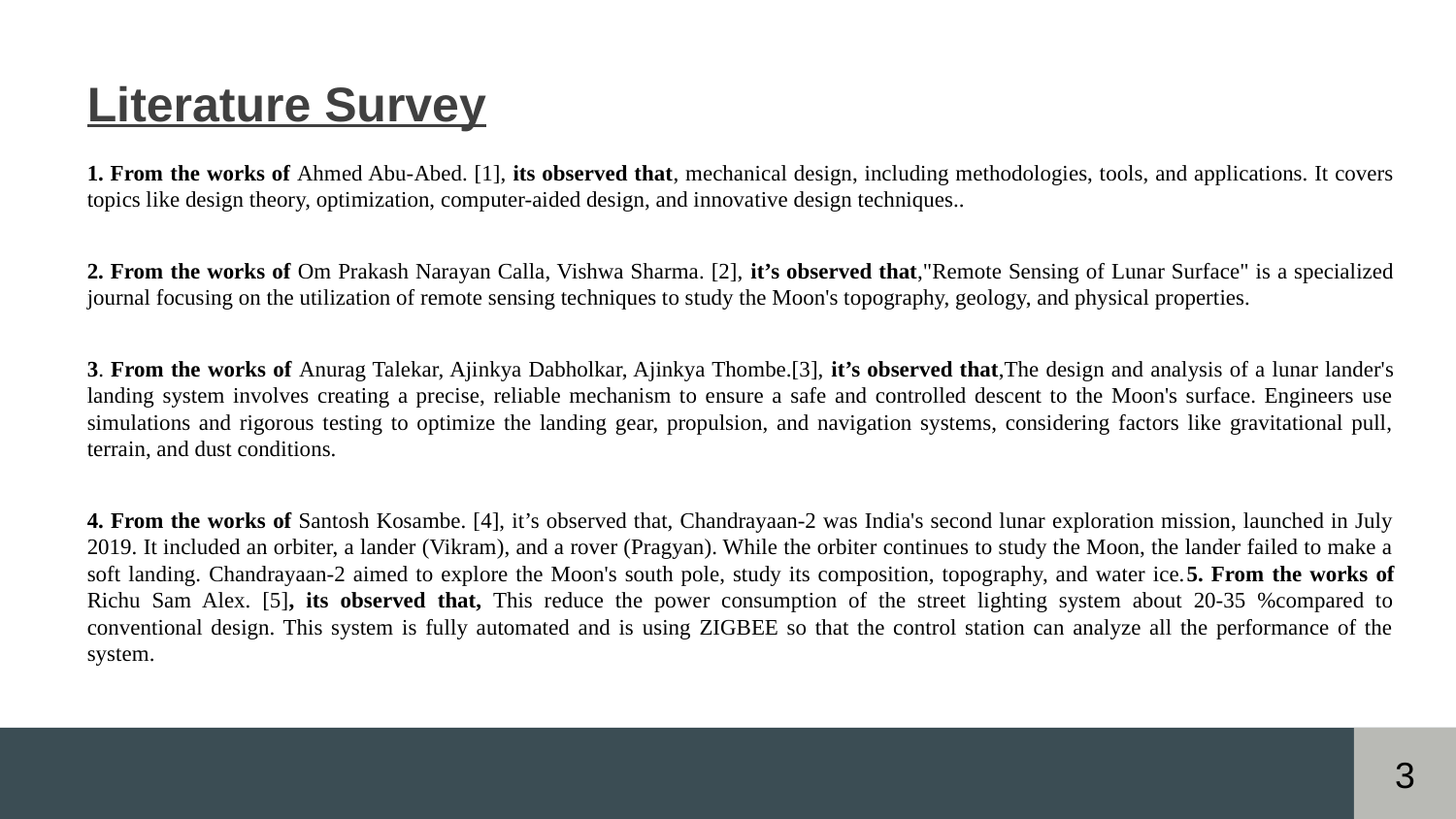

Literature Survey
1. From the works of Ahmed Abu-Abed. [1], its observed that, mechanical design, including methodologies, tools, and applications. It covers topics like design theory, optimization, computer-aided design, and innovative design techniques..

2. From the works of Om Prakash Narayan Calla, Vishwa Sharma. [2], it’s observed that,"Remote Sensing of Lunar Surface" is a specialized journal focusing on the utilization of remote sensing techniques to study the Moon's topography, geology, and physical properties.

3. From the works of Anurag Talekar, Ajinkya Dabholkar, Ajinkya Thombe.[3], it’s observed that,The design and analysis of a lunar lander's landing system involves creating a precise, reliable mechanism to ensure a safe and controlled descent to the Moon's surface. Engineers use simulations and rigorous testing to optimize the landing gear, propulsion, and navigation systems, considering factors like gravitational pull, terrain, and dust conditions.

4. From the works of Santosh Kosambe. [4], it’s observed that, Chandrayaan-2 was India's second lunar exploration mission, launched in July 2019. It included an orbiter, a lander (Vikram), and a rover (Pragyan). While the orbiter continues to study the Moon, the lander failed to make a soft landing. Chandrayaan-2 aimed to explore the Moon's south pole, study its composition, topography, and water ice.5. From the works of Richu Sam Alex. [5], its observed that, This reduce the power consumption of the street lighting system about 20-35 %compared to conventional design. This system is fully automated and is using ZIGBEE so that the control station can analyze all the performance of the system.

3